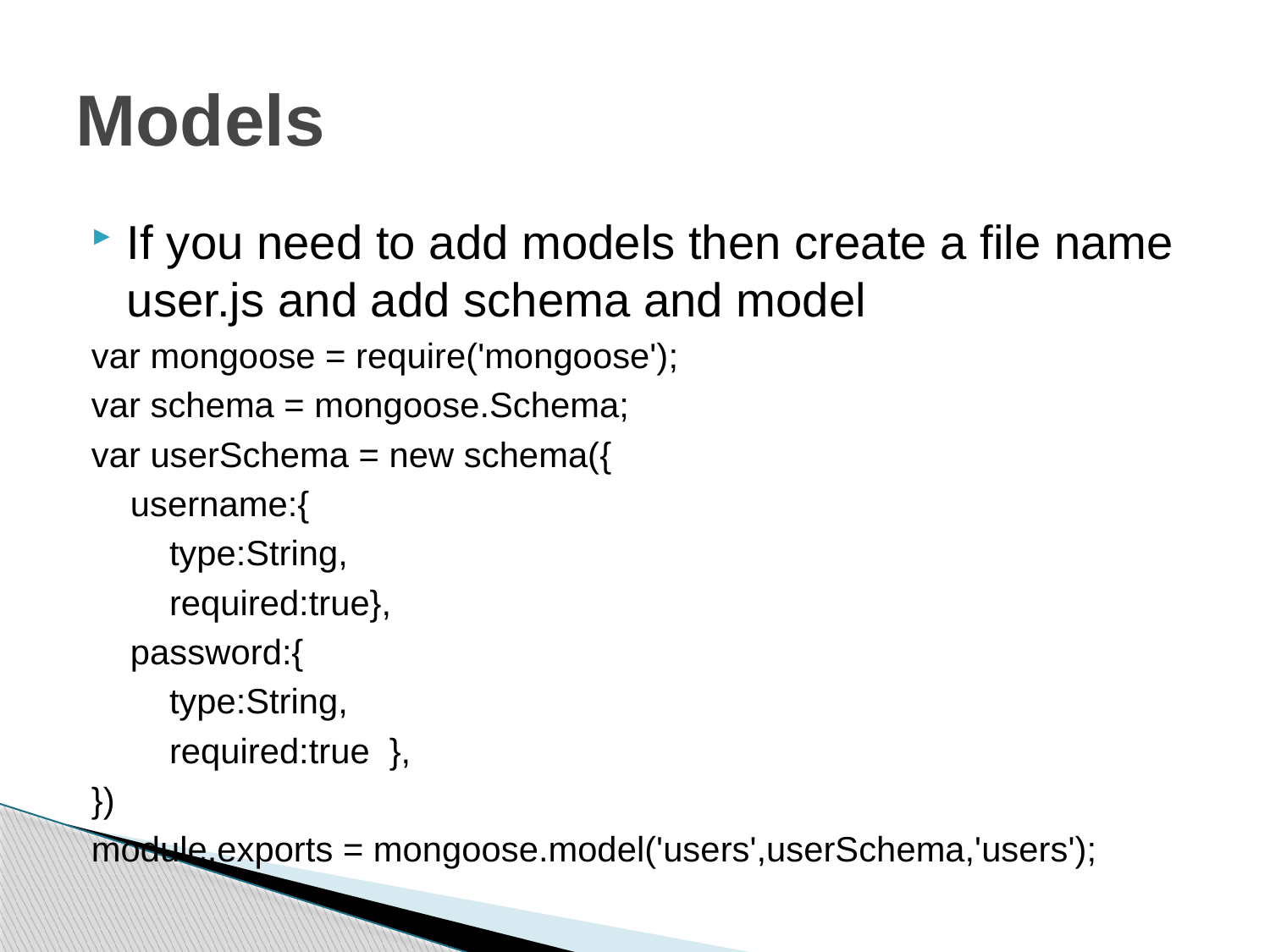

# Models
If you need to add models then create a file name user.js and add schema and model
var mongoose = require('mongoose');
var schema = mongoose.Schema;
var userSchema = new schema({
    username:{
        type:String,
        required:true},
    password:{
        type:String,
        required:true  },
})
module.exports = mongoose.model('users',userSchema,'users');